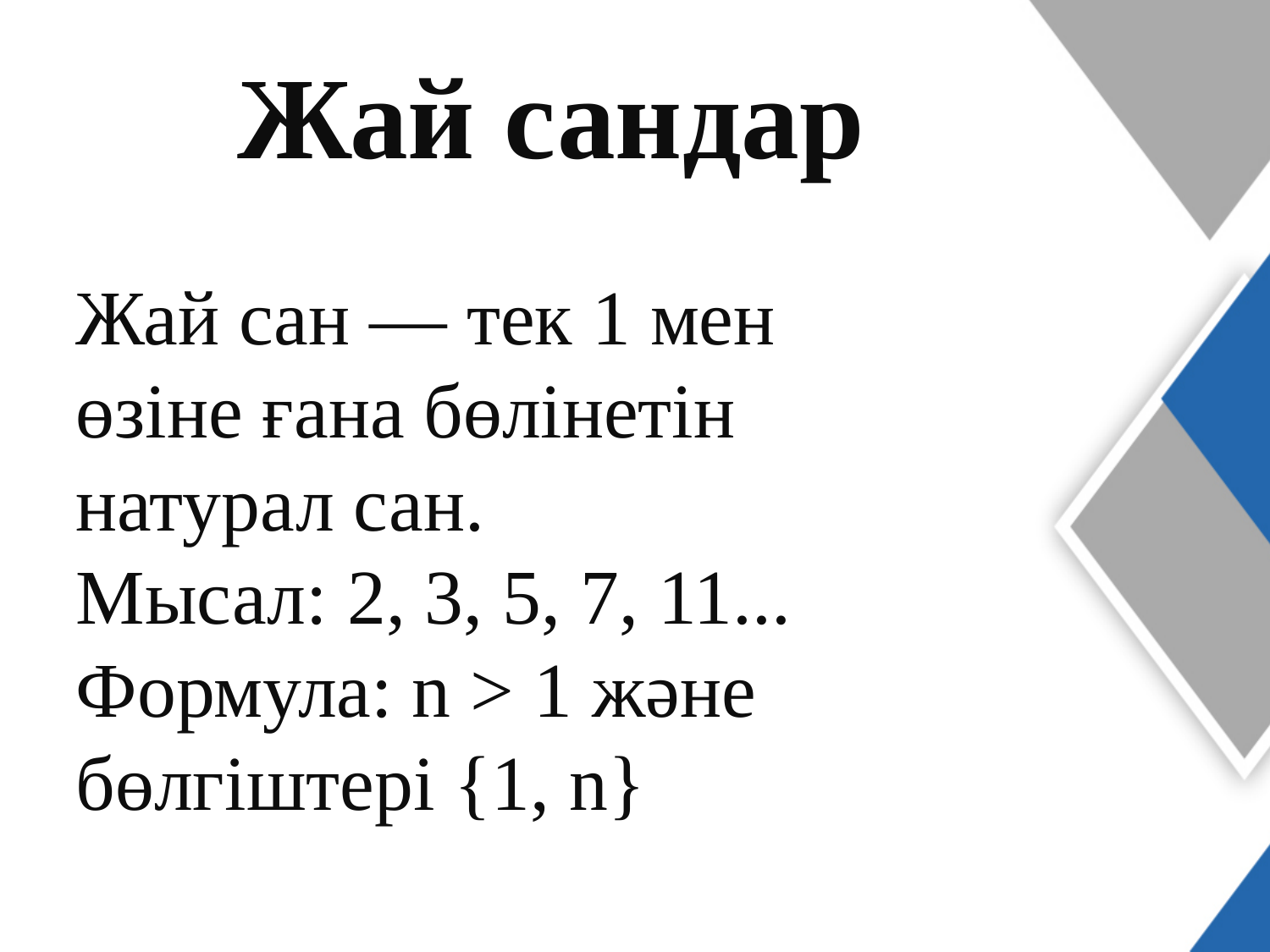

Жай сандар

Жай сан — тек 1 мен өзіне ғана бөлінетін натурал сан.
Мысал: 2, 3, 5, 7, 11...
Формула: n > 1 және бөлгіштері {1, n}